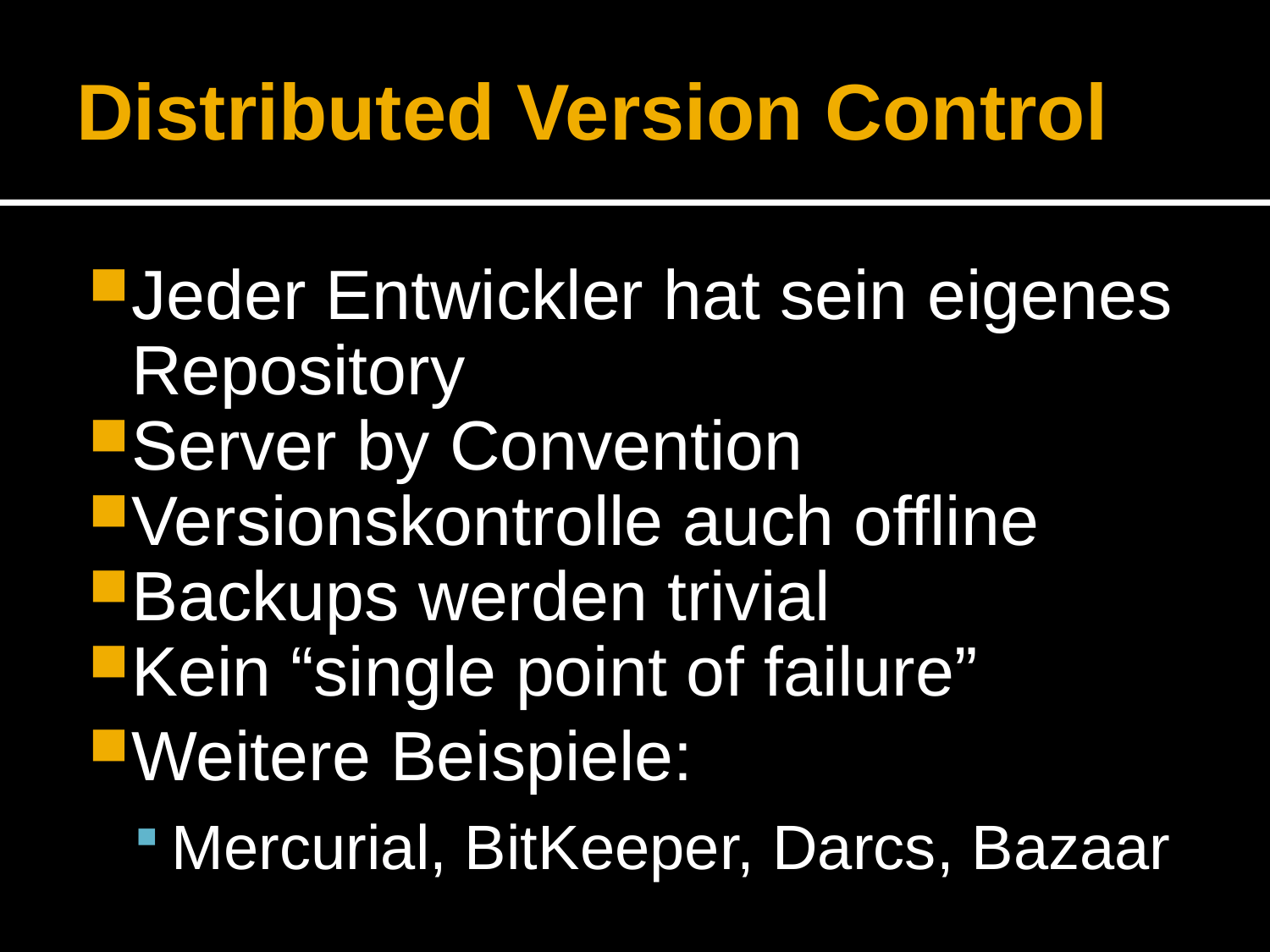

# Distributed Version Control
Jeder Entwickler hat sein eigenes Repository
Server by Convention
Versionskontrolle auch offline
Backups werden trivial
Kein “single point of failure”
Weitere Beispiele:
Mercurial, BitKeeper, Darcs, Bazaar